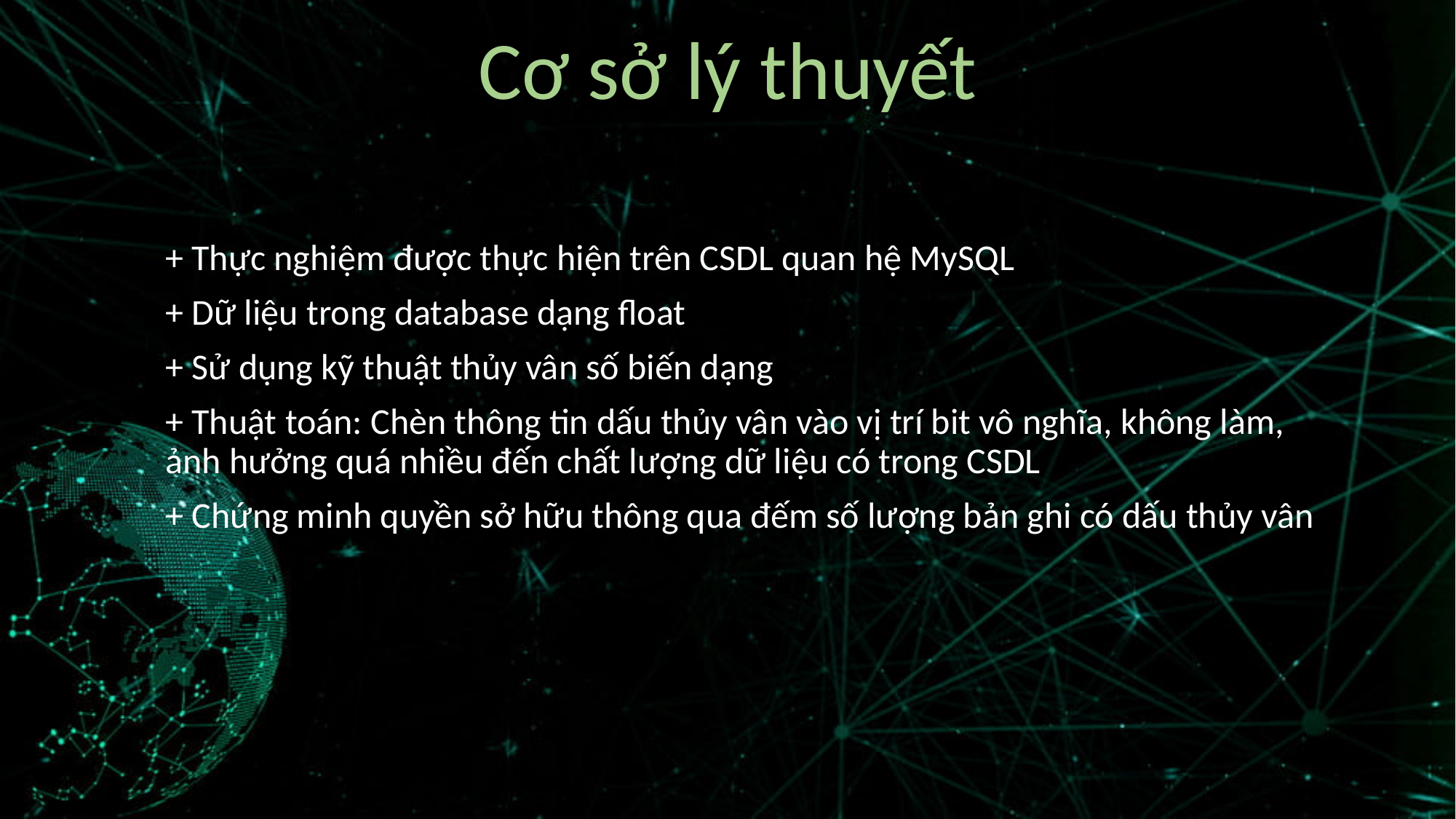

Cơ sở lý thuyết
+ Thực nghiệm được thực hiện trên CSDL quan hệ MySQL
+ Dữ liệu trong database dạng float
+ Sử dụng kỹ thuật thủy vân số biến dạng
+ Thuật toán: Chèn thông tin dấu thủy vân vào vị trí bit vô nghĩa, không làm, ảnh hưởng quá nhiều đến chất lượng dữ liệu có trong CSDL
+ Chứng minh quyền sở hữu thông qua đếm số lượng bản ghi có dấu thủy vân